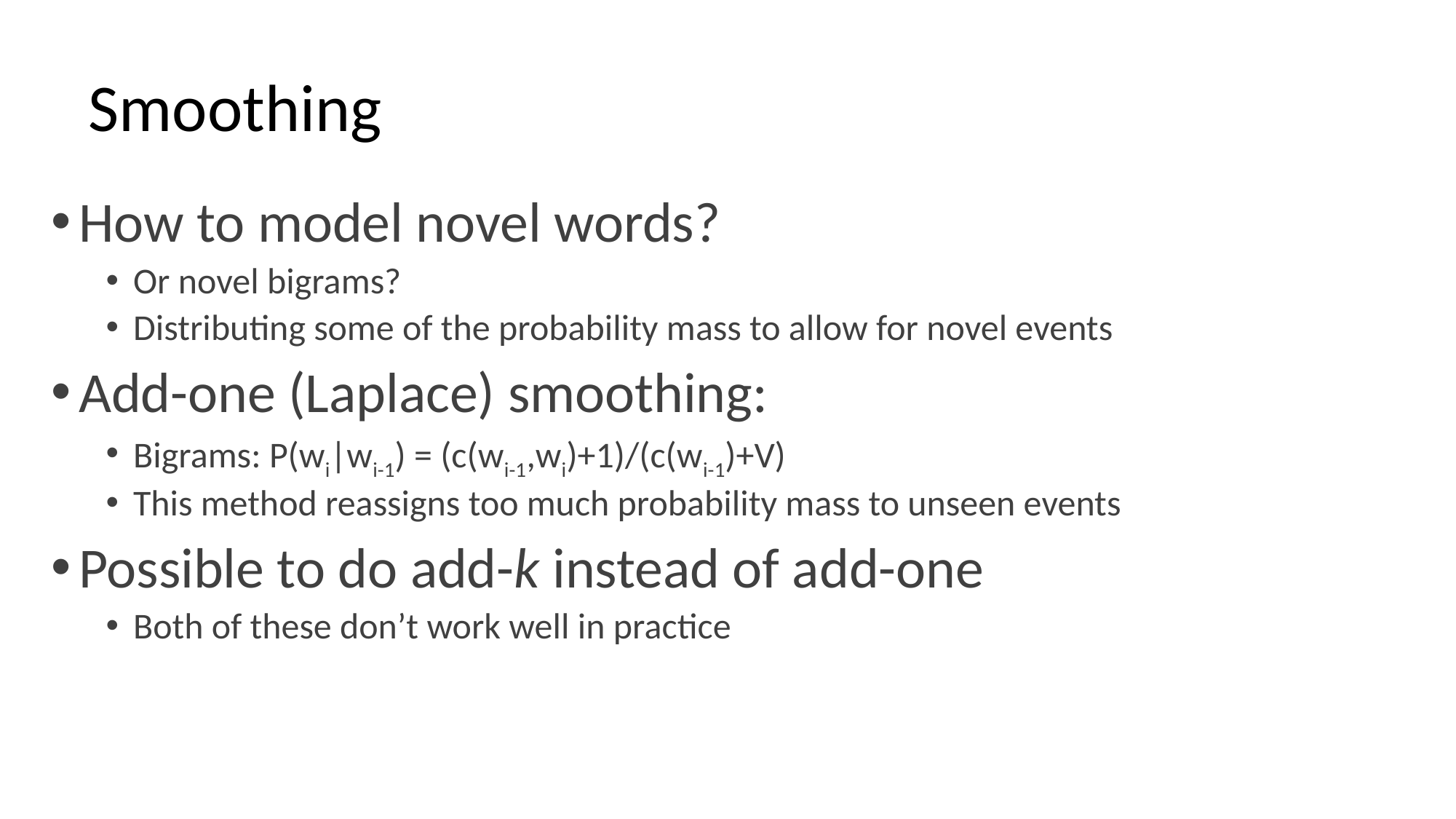

# Smoothing
How to model novel words?
Or novel bigrams?
Distributing some of the probability mass to allow for novel events
Add-one (Laplace) smoothing:
Bigrams: P(wi|wi-1) = (c(wi-1,wi)+1)/(c(wi-1)+V)
This method reassigns too much probability mass to unseen events
Possible to do add-k instead of add-one
Both of these don’t work well in practice